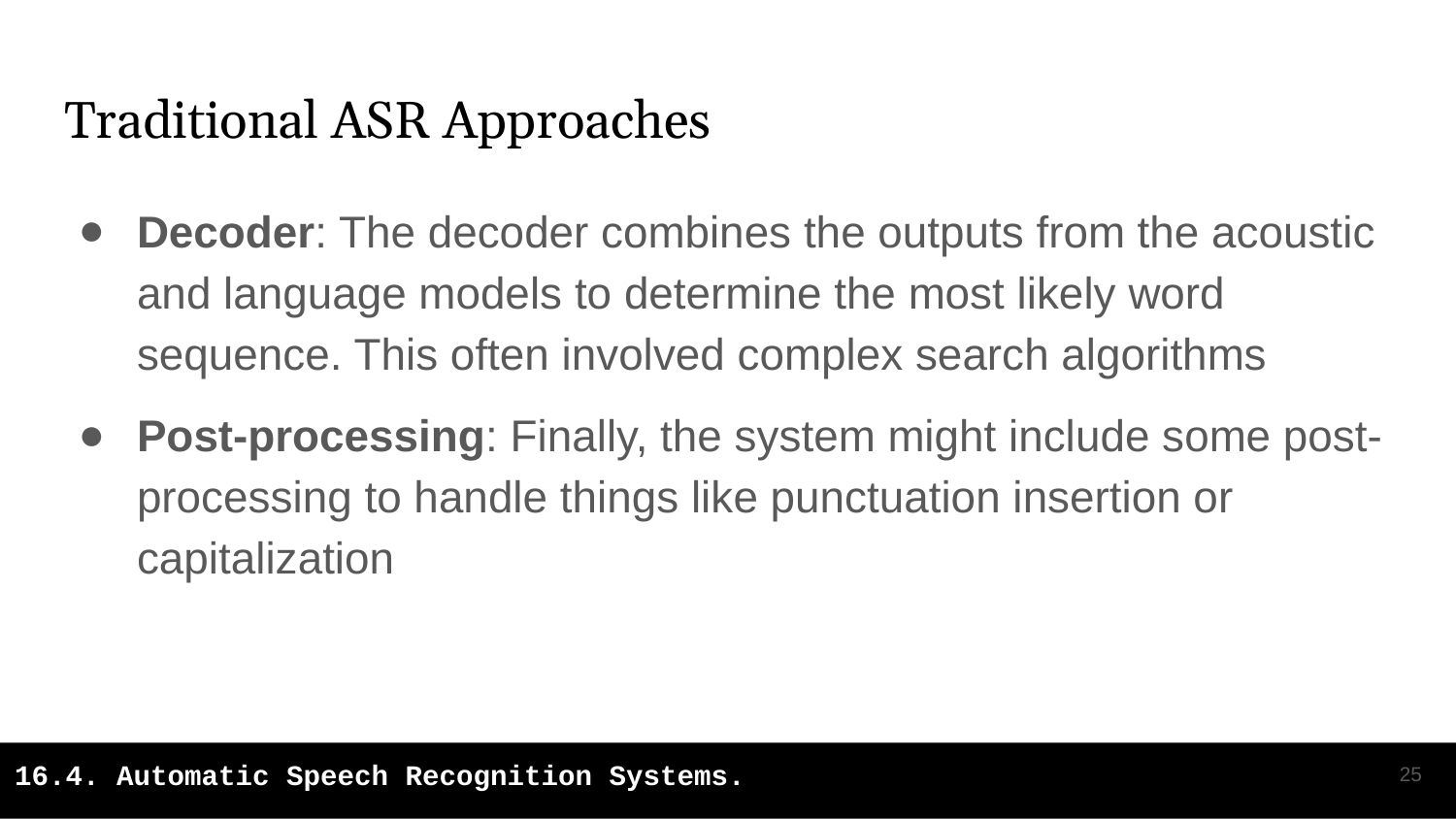

# Traditional ASR Approaches
Decoder: The decoder combines the outputs from the acoustic and language models to determine the most likely word sequence. This often involved complex search algorithms
Post-processing: Finally, the system might include some post-processing to handle things like punctuation insertion or capitalization
25
16.4. Automatic Speech Recognition Systems.